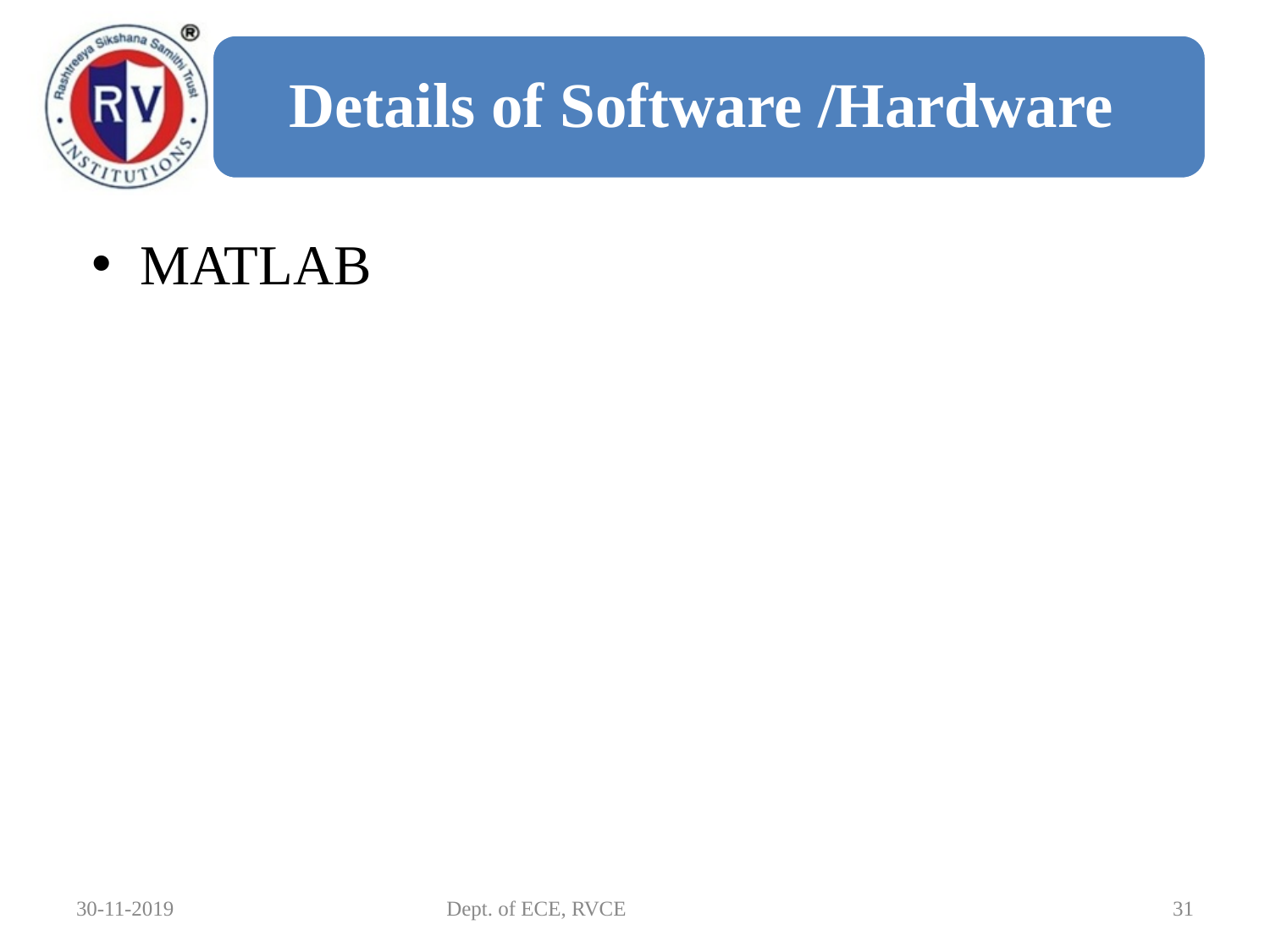

Details of Software /Hardware
MATLAB
30-11-2019
Dept. of ECE, RVCE
31